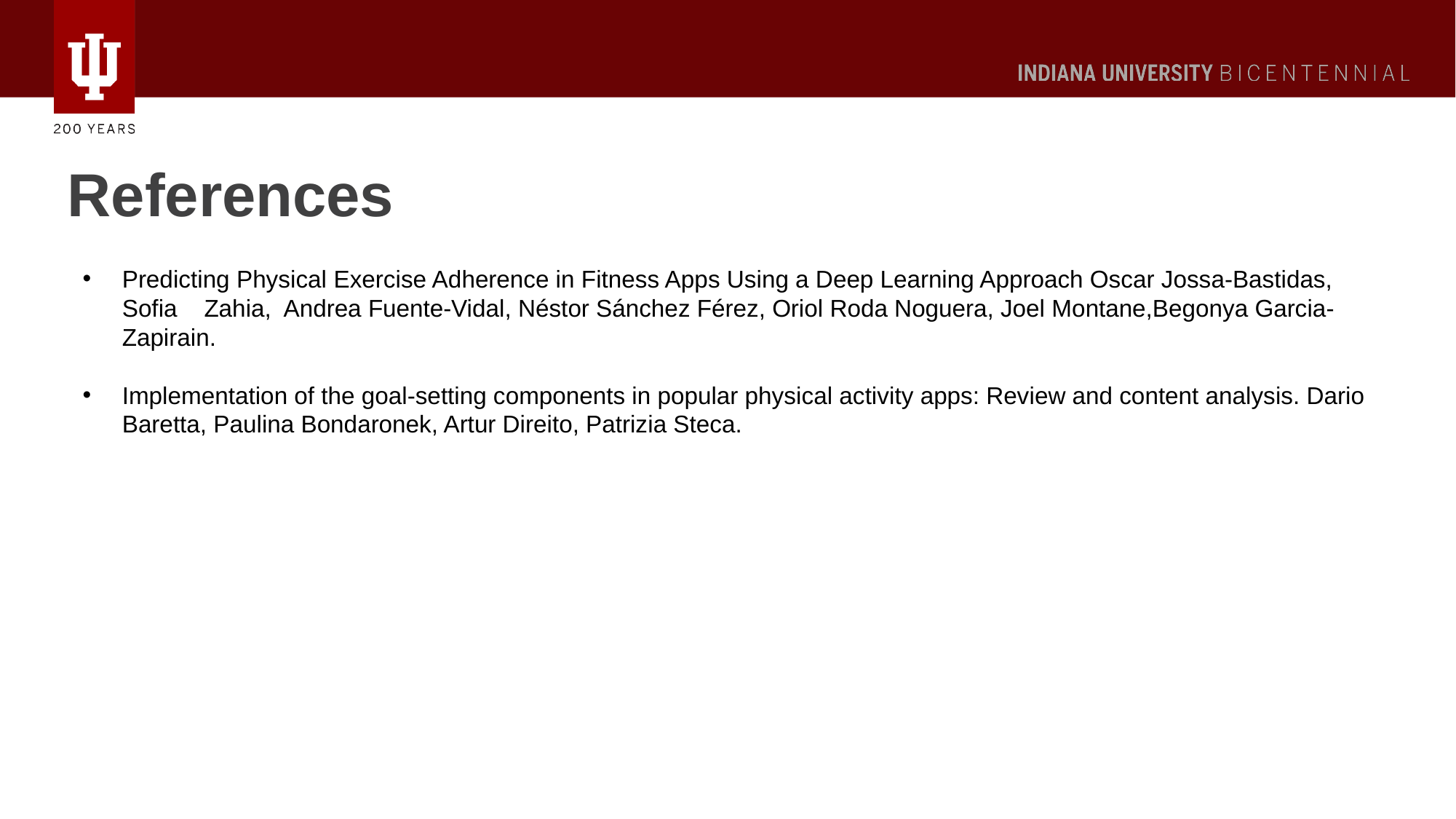

# References
Predicting Physical Exercise Adherence in Fitness Apps Using a Deep Learning Approach Oscar Jossa-Bastidas, Sofia    Zahia,  Andrea Fuente-Vidal, Néstor Sánchez Férez, Oriol Roda Noguera, Joel Montane,Begonya Garcia-Zapirain.

Implementation of the goal-setting components in popular physical activity apps: Review and content analysis. Dario Baretta, Paulina Bondaronek, Artur Direito, Patrizia Steca.